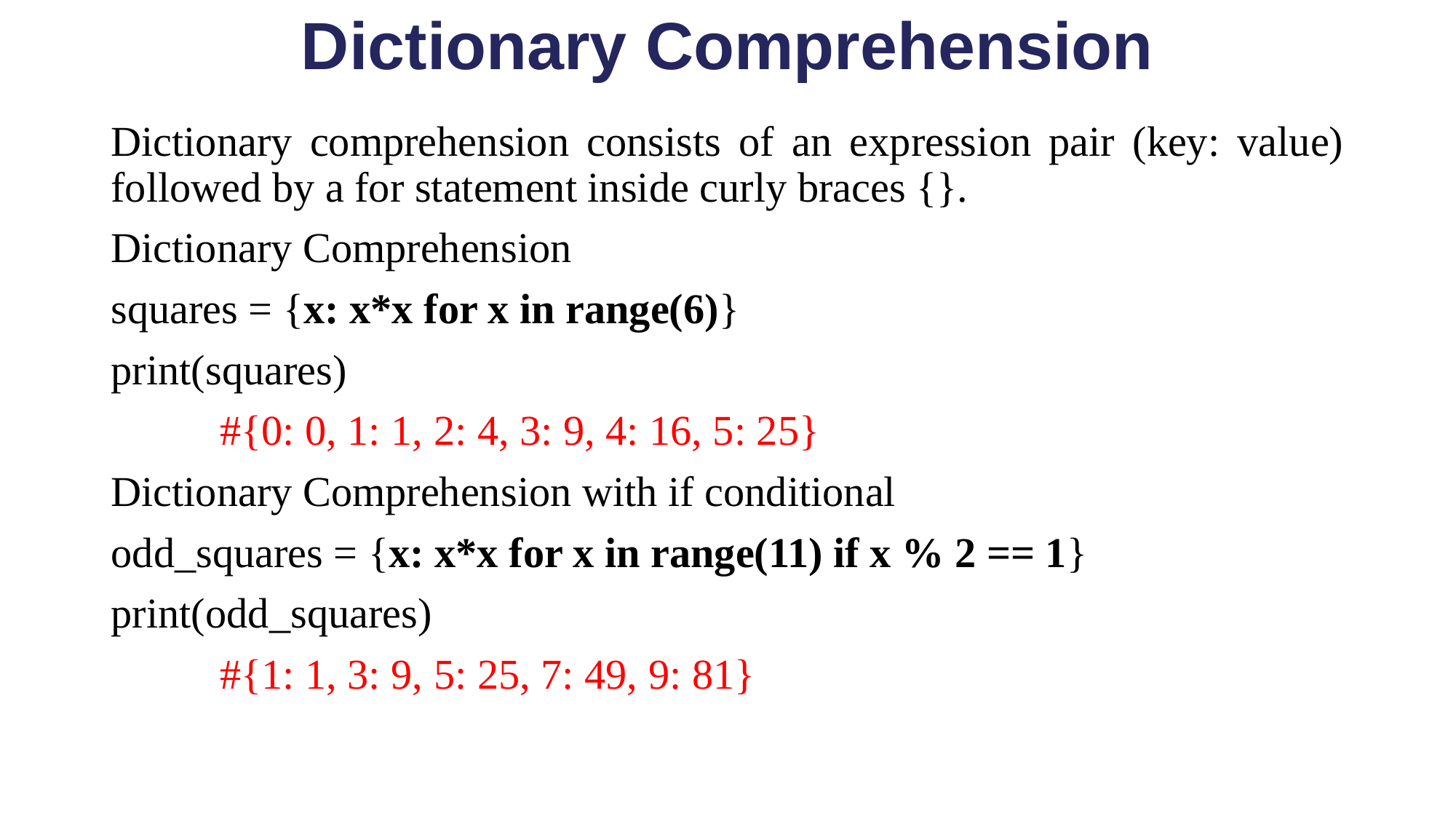

# Dictionary Comprehension
Dictionary comprehension consists of an expression pair (key: value) followed by a for statement inside curly braces {}.
Dictionary Comprehension
squares = {x: x*x for x in range(6)}
print(squares)
 	#{0: 0, 1: 1, 2: 4, 3: 9, 4: 16, 5: 25}
Dictionary Comprehension with if conditional
odd_squares = {x: x*x for x in range(11) if x % 2 == 1}
print(odd_squares)
	#{1: 1, 3: 9, 5: 25, 7: 49, 9: 81}